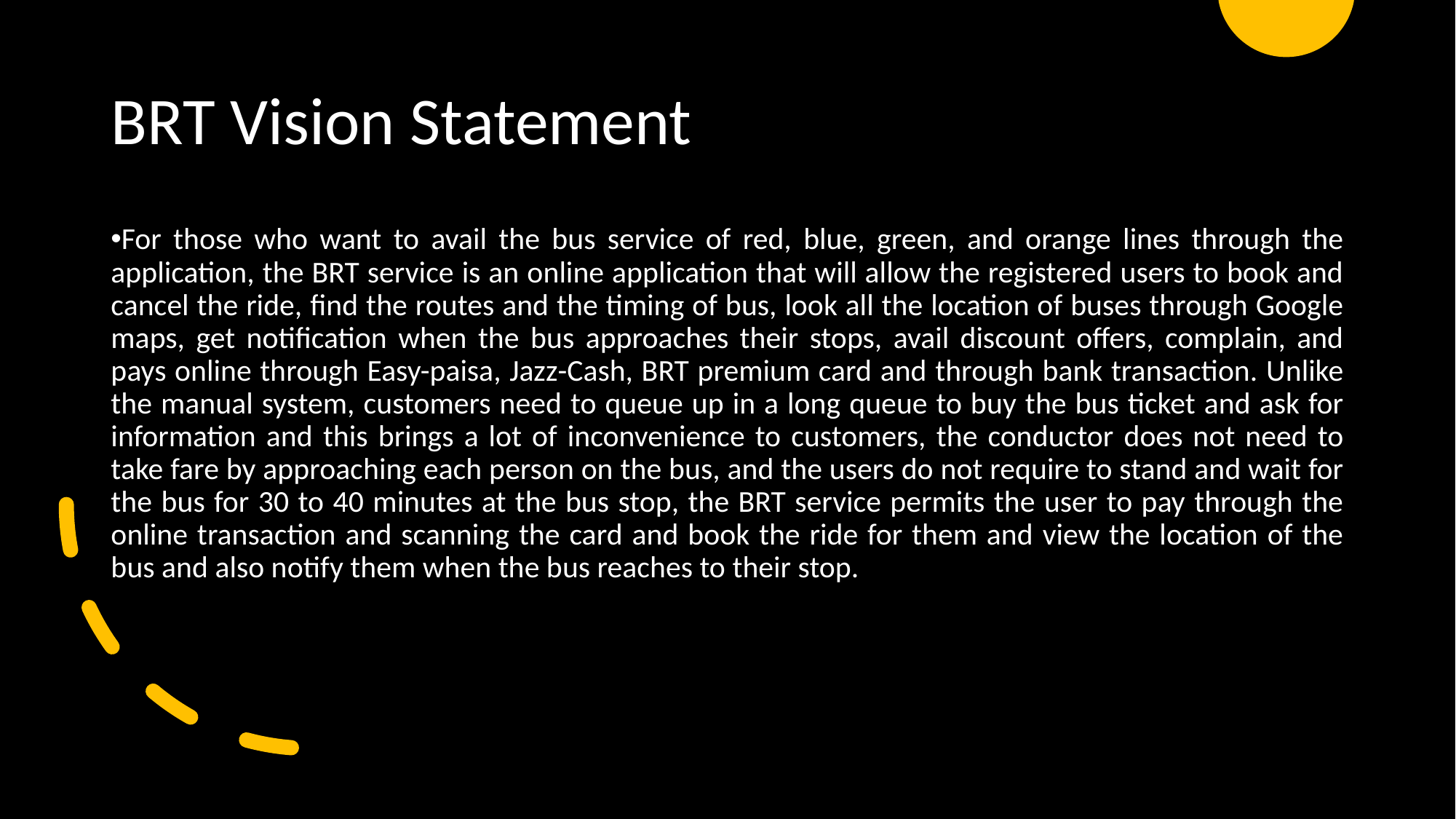

BRT Vision Statement
For those who want to avail the bus service of red, blue, green, and orange lines through the application, the BRT service is an online application that will allow the registered users to book and cancel the ride, find the routes and the timing of bus, look all the location of buses through Google maps, get notification when the bus approaches their stops, avail discount offers, complain, and pays online through Easy-paisa, Jazz-Cash, BRT premium card and through bank transaction. Unlike the manual system, customers need to queue up in a long queue to buy the bus ticket and ask for information and this brings a lot of inconvenience to customers, the conductor does not need to take fare by approaching each person on the bus, and the users do not require to stand and wait for the bus for 30 to 40 minutes at the bus stop, the BRT service permits the user to pay through the online transaction and scanning the card and book the ride for them and view the location of the bus and also notify them when the bus reaches to their stop.